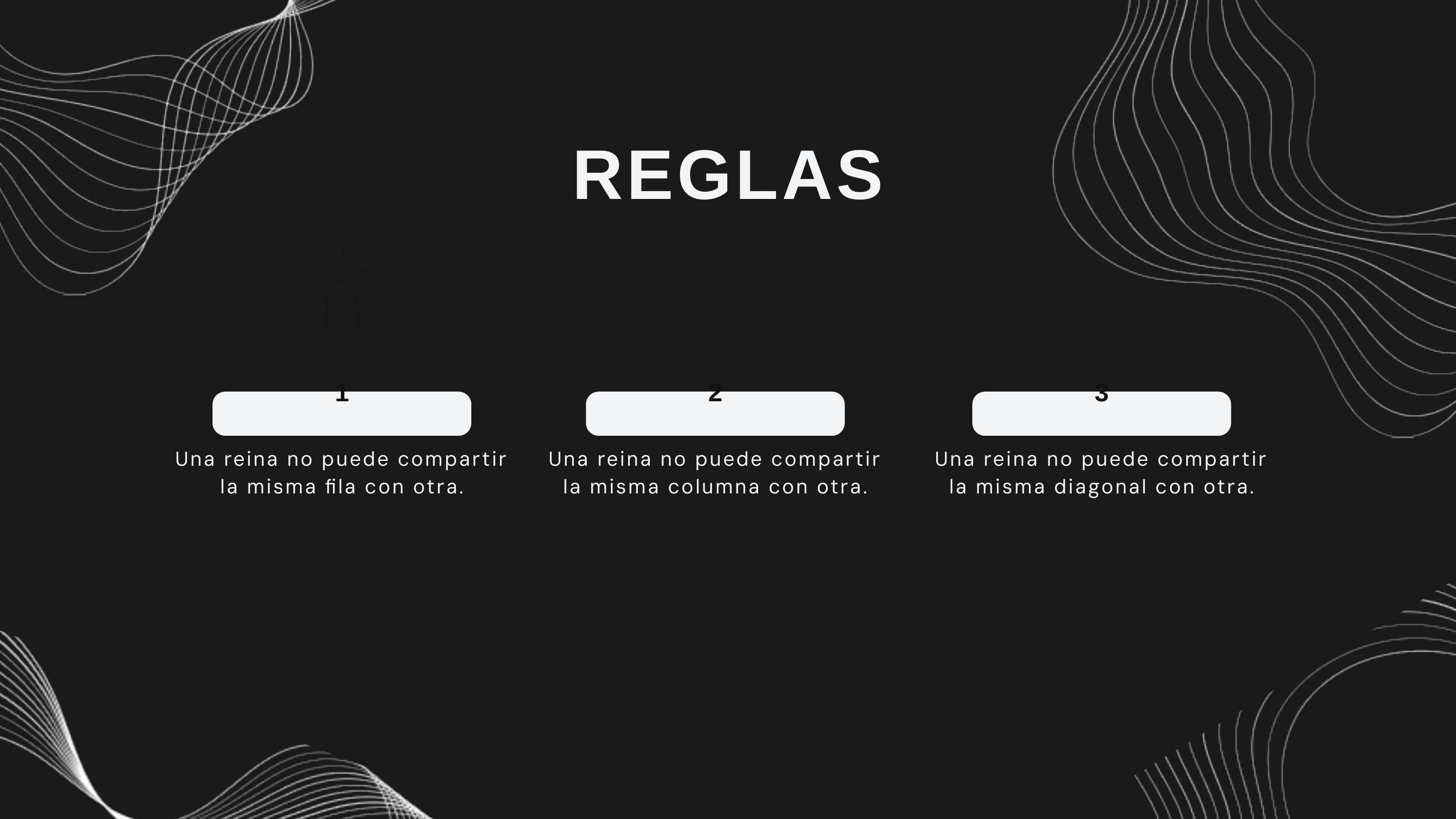

REGLAS

1

2

3
Una reina no puede compartir la misma fila con otra.
Una reina no puede compartir la misma columna con otra.
Una reina no puede compartir la misma diagonal con otra.